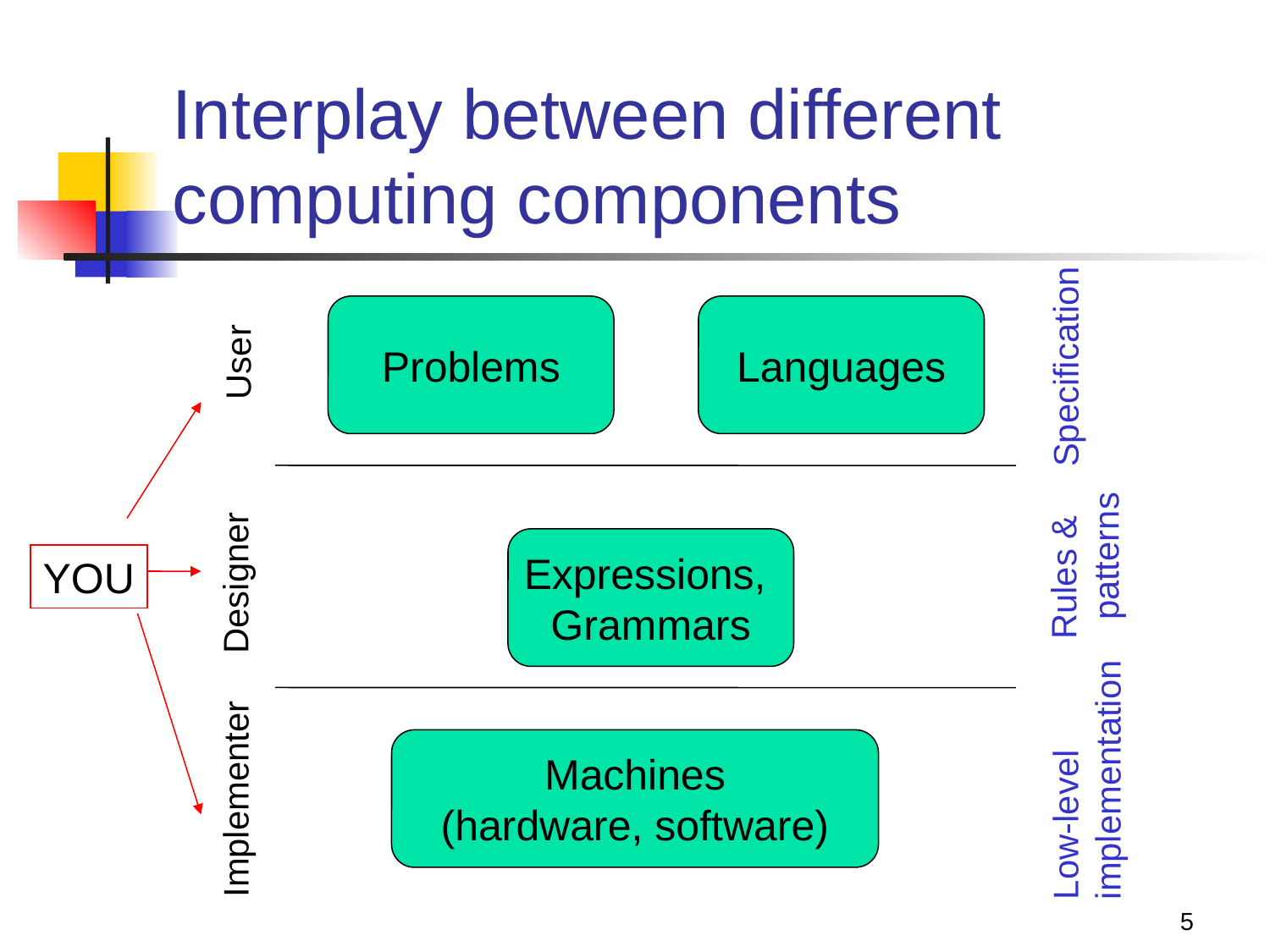

# Interplay between different computing components
Problems
Languages
User
Specification

Rules &
  patterns
Expressions,
Grammars
YOU
Designer

Machines
(hardware, software)
Low-level
implementation
Implementer
5